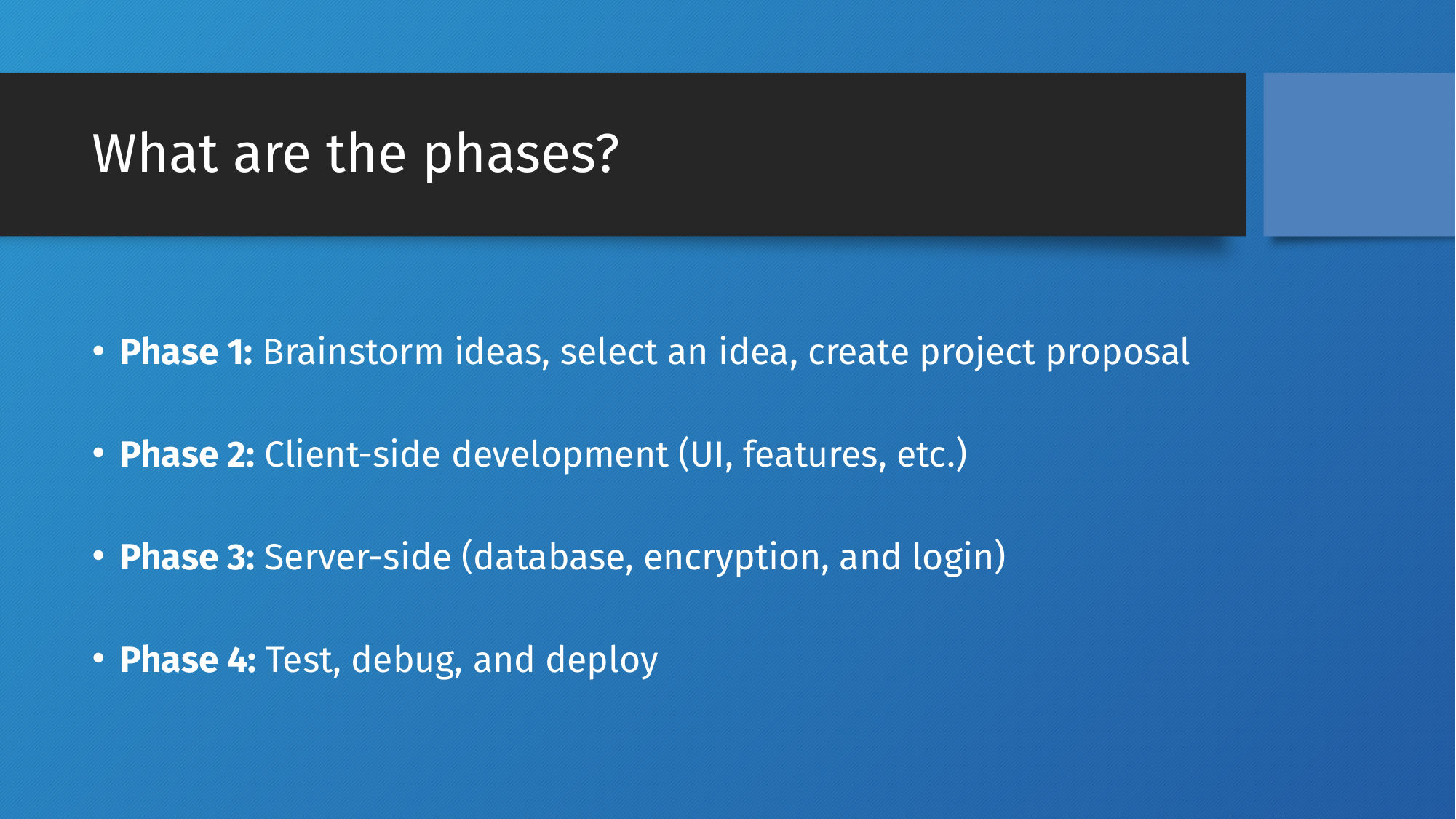

# What are the phases?
Phase 1: Brainstorm ideas, select an idea, create project proposal
Phase 2: Client-side development (UI, features, etc.)
Phase 3: Server-side (database, encryption, and login)
Phase 4: Test, debug, and deploy